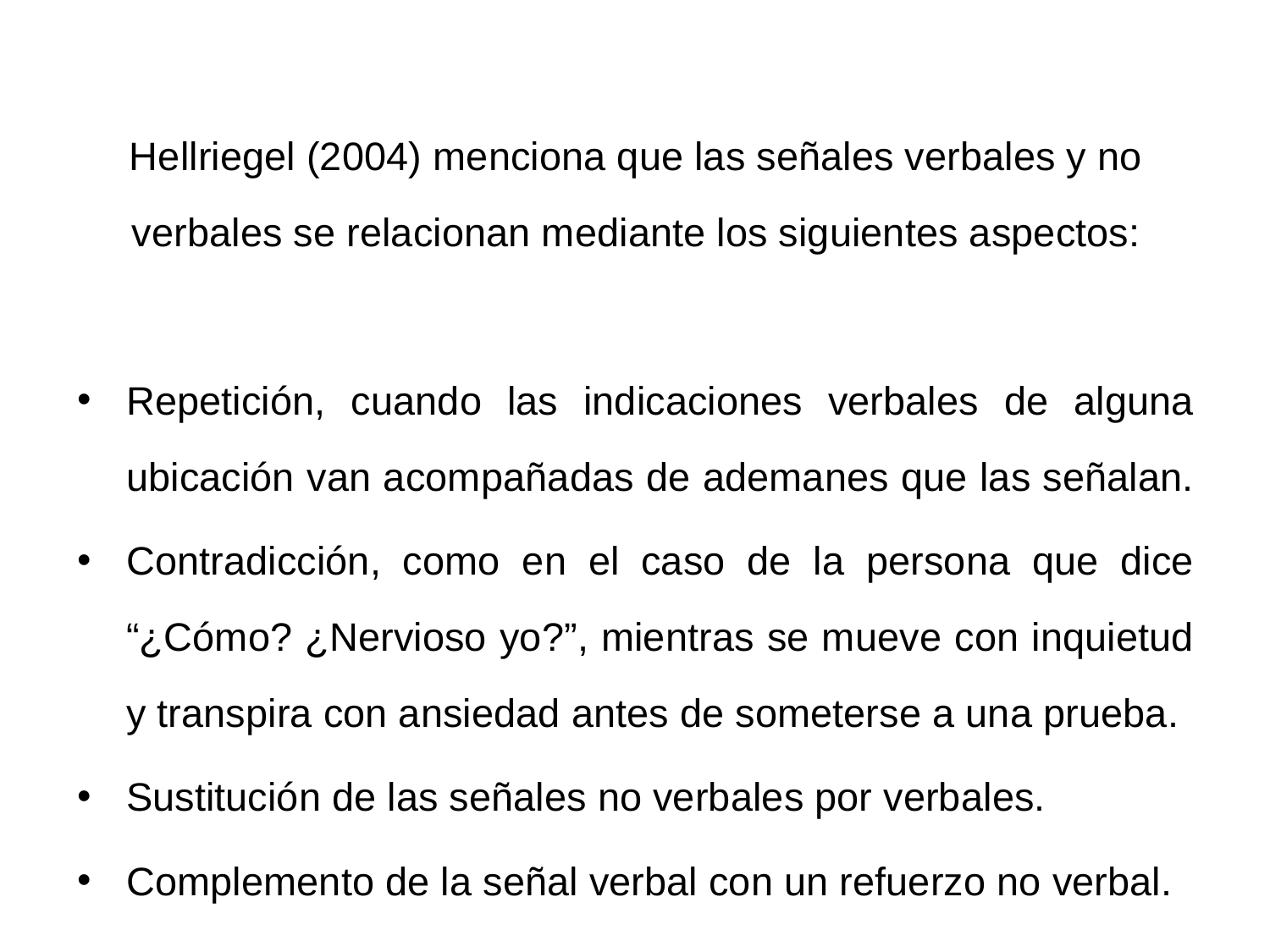

Hellriegel (2004) menciona que las señales verbales y no verbales se relacionan mediante los siguientes aspectos:

Repetición, cuando las indicaciones verbales de alguna ubicación van acompañadas de ademanes que las señalan.
Contradicción, como en el caso de la persona que dice “¿Cómo? ¿Nervioso yo?”, mientras se mueve con inquietud y transpira con ansiedad antes de someterse a una prueba.
Sustitución de las señales no verbales por verbales.
Complemento de la señal verbal con un refuerzo no verbal.